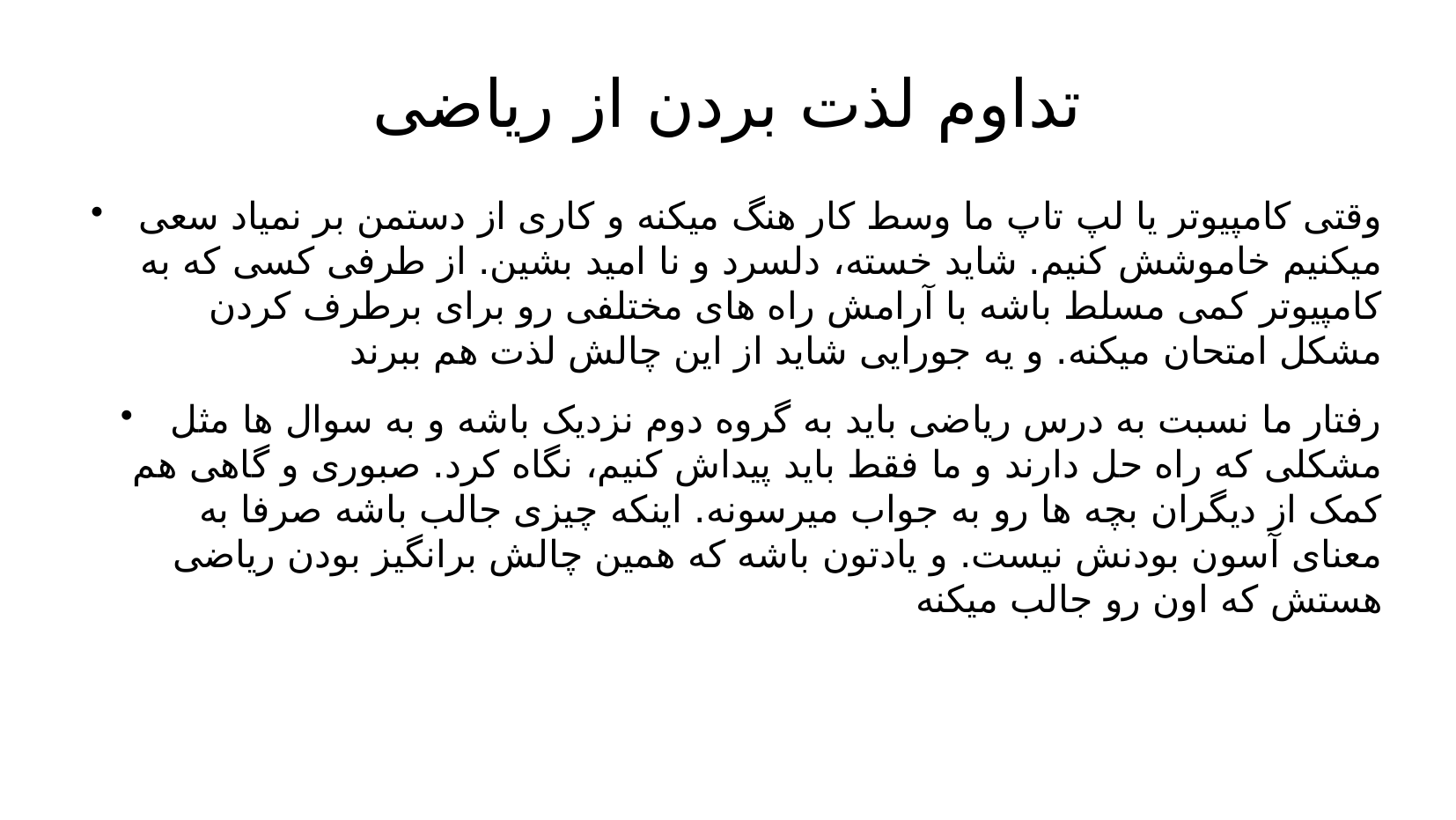

تداوم لذت بردن از ریاضی
وقتی کامپیوتر یا لپ تاپ ما وسط کار هنگ میکنه و کاری از دستمن بر نمیاد سعی میکنیم خاموشش کنیم. شاید خسته، دلسرد و نا امید بشین. از طرفی کسی که به کامپیوتر کمی مسلط باشه با آرامش راه های مختلفی رو برای برطرف کردن مشکل امتحان میکنه. و یه جورایی شاید از این چالش لذت هم ببرند
رفتار ما نسبت به درس ریاضی باید به گروه دوم نزدیک باشه و به سوال ها مثل مشکلی که راه حل دارند و ما فقط باید پیداش کنیم، نگاه کرد. صبوری و گاهی هم کمک از دیگران بچه ها رو به جواب میرسونه. اینکه چیزی جالب باشه صرفا به معنای آسون بودنش نیست. و یادتون باشه که همین چالش برانگیز بودن ریاضی هستش که اون رو جالب میکنه